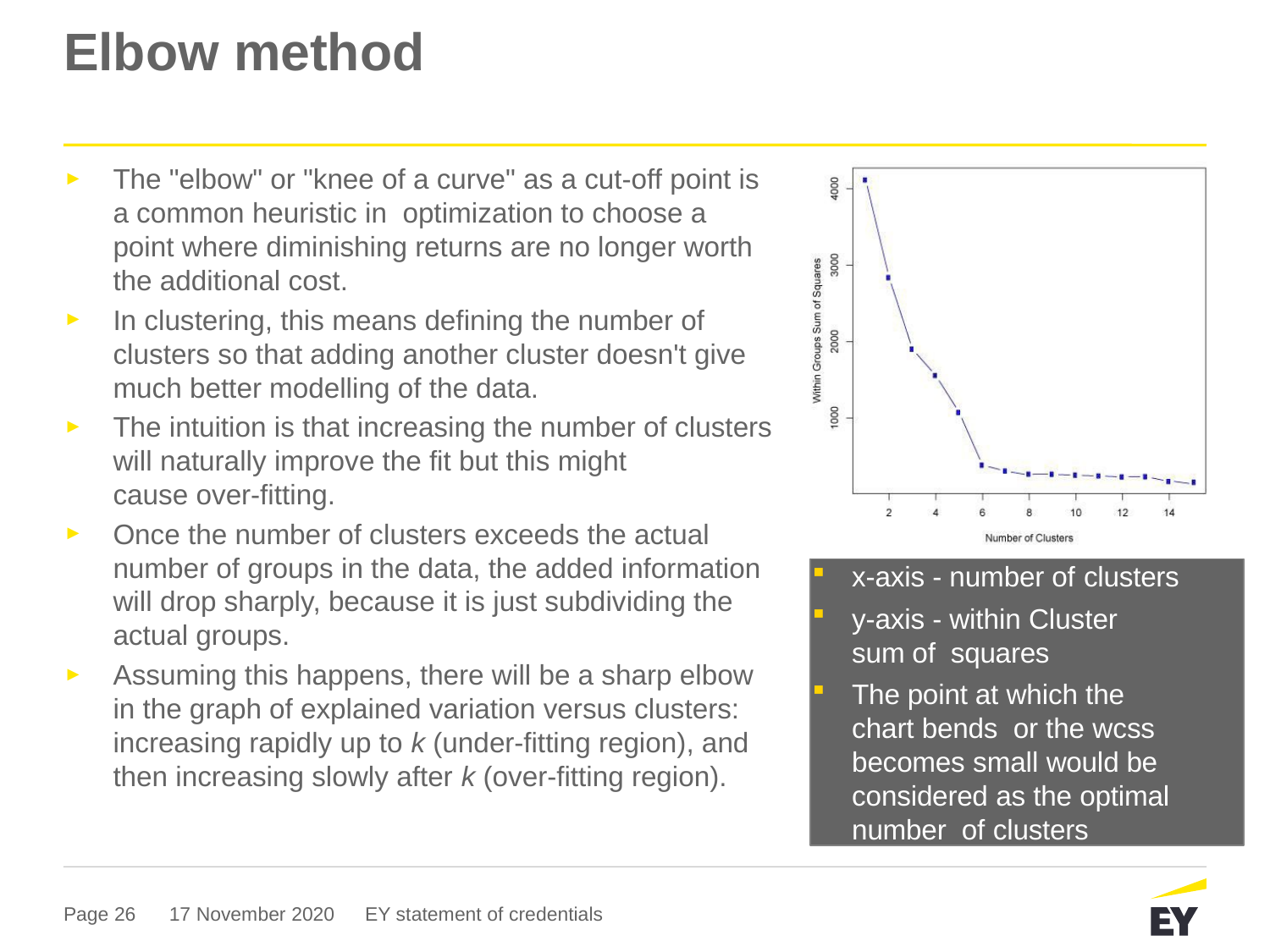

# Elbow method
The "elbow" or "knee of a curve" as a cut-off point is a common heuristic in  optimization to choose a point where diminishing returns are no longer worth the additional cost.
In clustering, this means defining the number of clusters so that adding another cluster doesn't give much better modelling of the data.
The intuition is that increasing the number of clusters will naturally improve the fit but this might cause over-fitting.
Once the number of clusters exceeds the actual number of groups in the data, the added information will drop sharply, because it is just subdividing the actual groups.
Assuming this happens, there will be a sharp elbow in the graph of explained variation versus clusters: increasing rapidly up to k (under-fitting region), and then increasing slowly after k (over-fitting region).

x-axis - number of clusters
y-axis - within Cluster sum of  squares
The point at which the chart bends  or the wcss becomes small would be  considered as the optimal number  of clusters